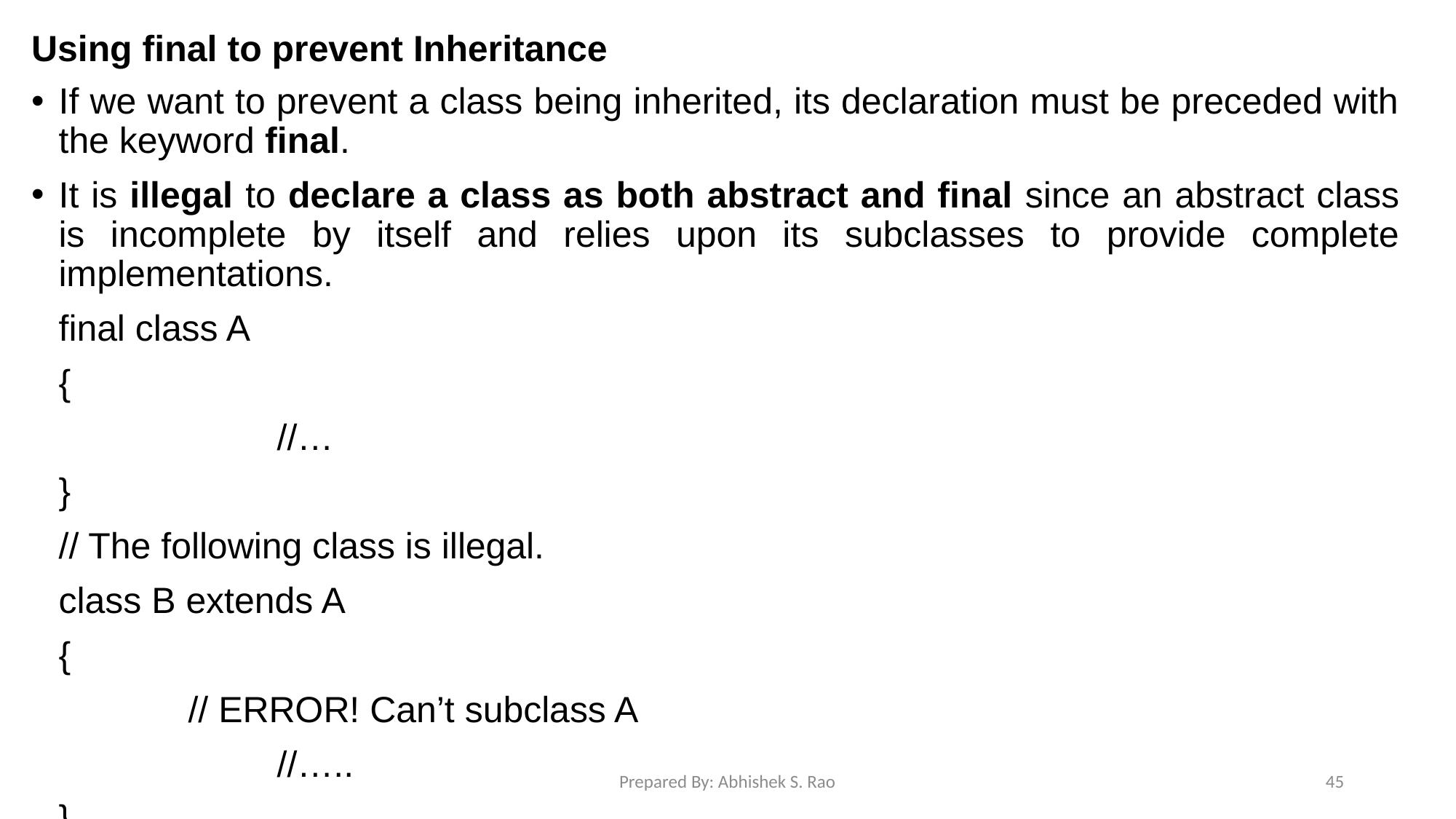

# Using final to prevent Inheritance
If we want to prevent a class being inherited, its declaration must be preceded with the keyword final.
It is illegal to declare a class as both abstract and final since an abstract class is incomplete by itself and relies upon its subclasses to provide complete implementations.
	final class A
	{
   		//…
	}
	// The following class is illegal.
	class B extends A
	{
		  // ERROR! Can’t subclass A
   		//…..
	}

Prepared By: Abhishek S. Rao
45